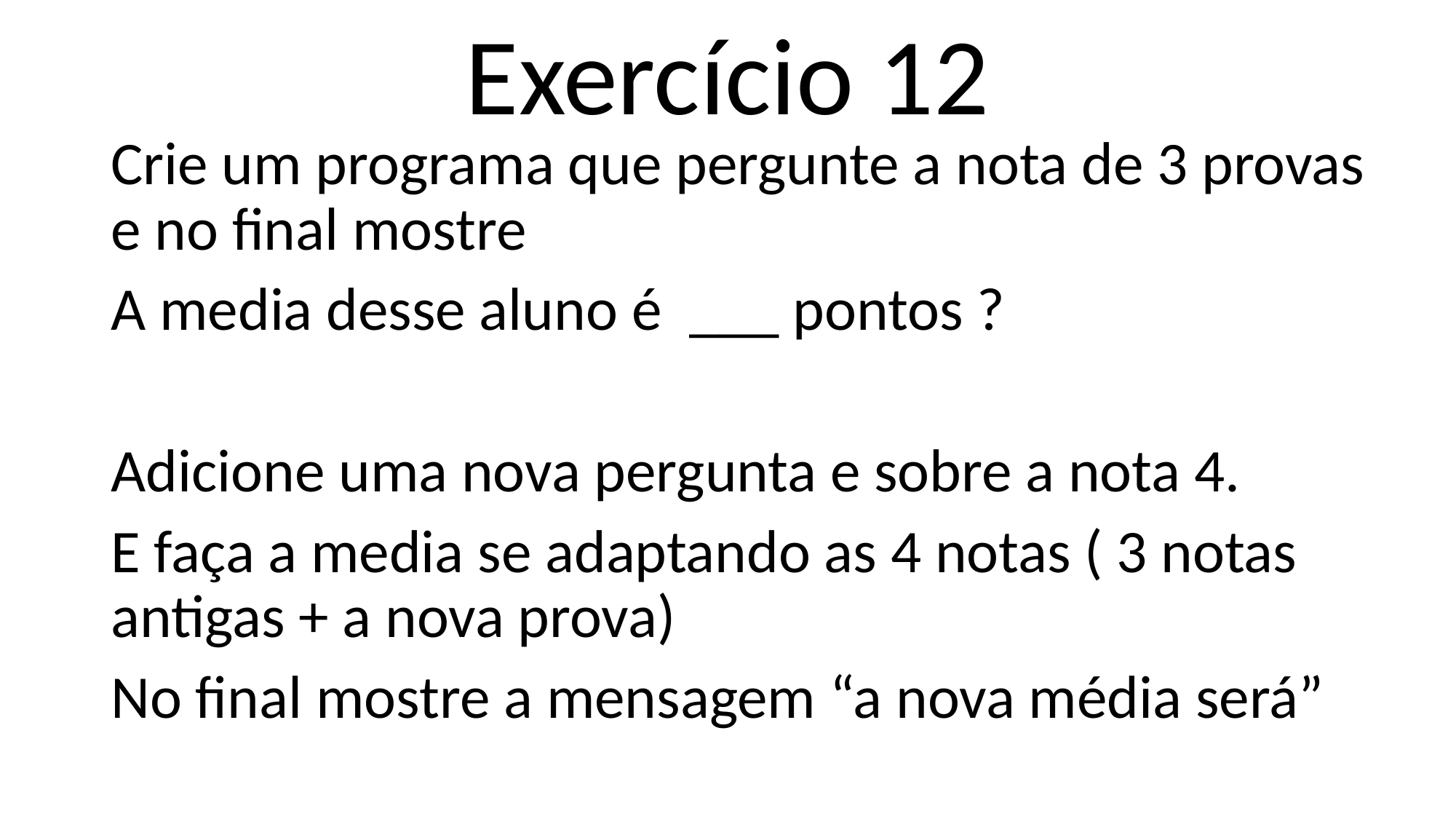

# Exercício 12
Crie um programa que pergunte a nota de 3 provas e no final mostre
A media desse aluno é  ___ pontos ?

Adicione uma nova pergunta e sobre a nota 4.
E faça a media se adaptando as 4 notas ( 3 notas antigas + a nova prova)
No final mostre a mensagem “a nova média será”